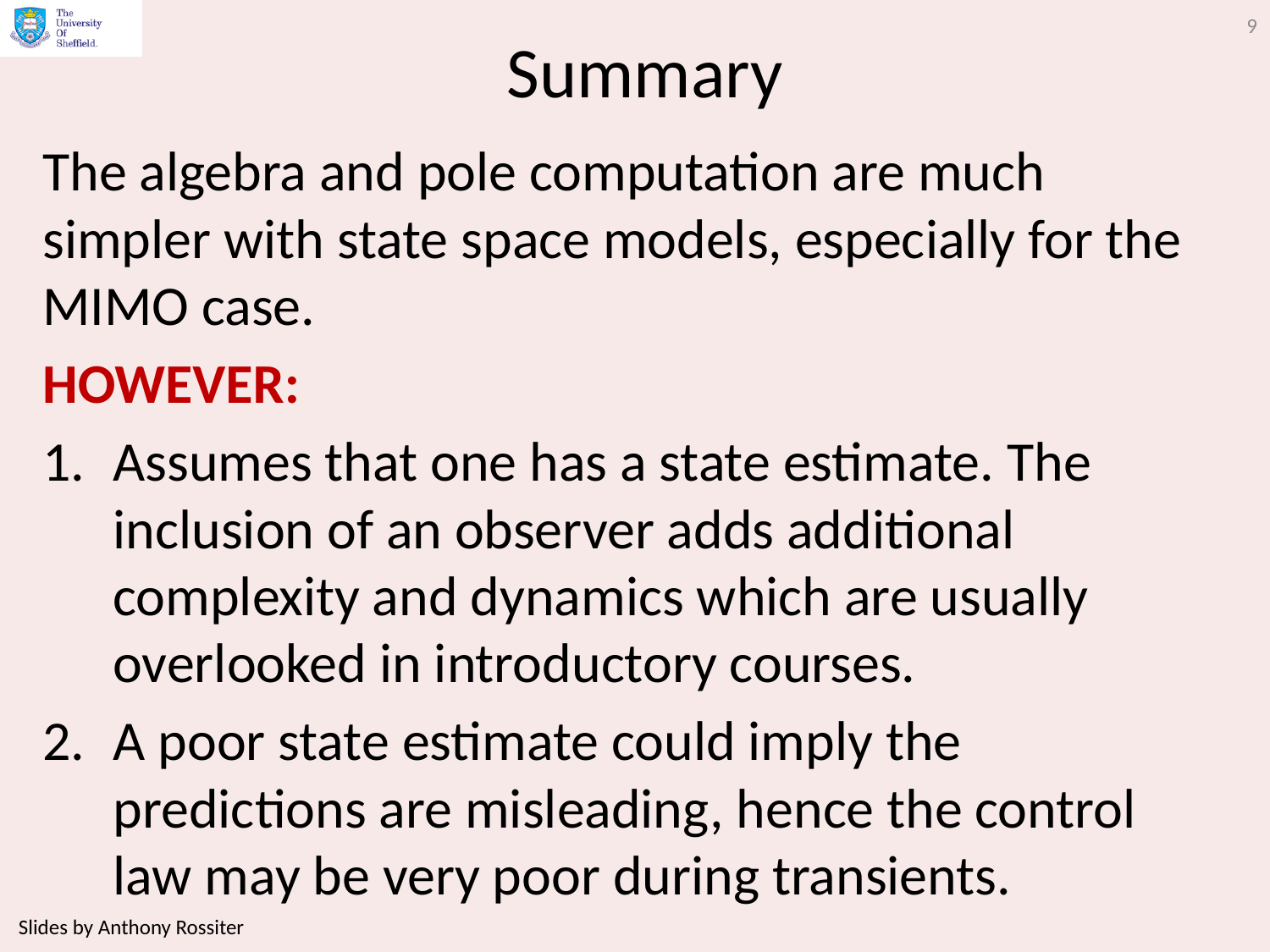

9
# Summary
The algebra and pole computation are much simpler with state space models, especially for the MIMO case.
HOWEVER:
Assumes that one has a state estimate. The inclusion of an observer adds additional complexity and dynamics which are usually overlooked in introductory courses.
A poor state estimate could imply the predictions are misleading, hence the control law may be very poor during transients.
Slides by Anthony Rossiter